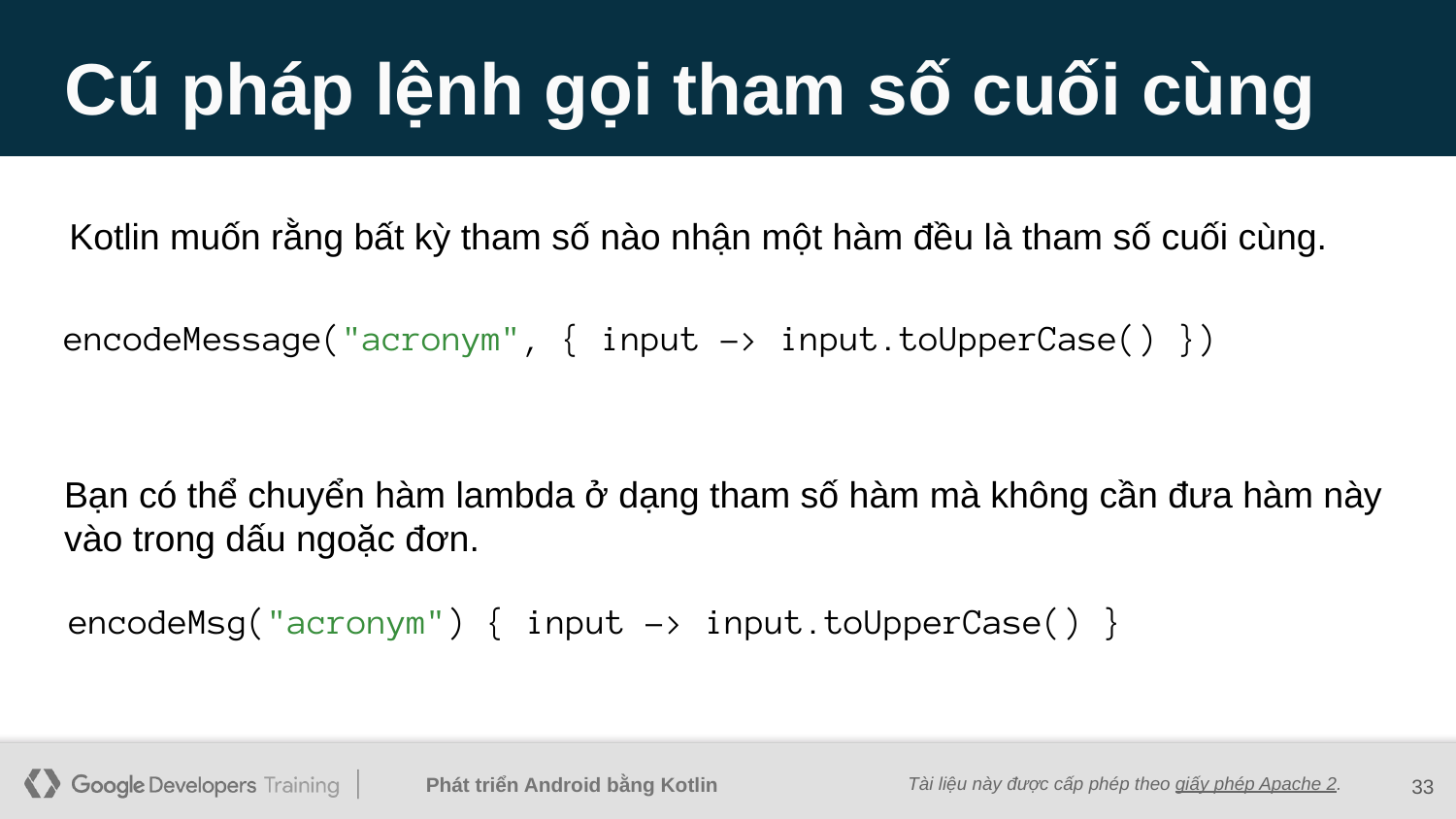

# Cú pháp lệnh gọi tham số cuối cùng
Kotlin muốn rằng bất kỳ tham số nào nhận một hàm đều là tham số cuối cùng.

encodeMessage("acronym", { input -> input.toUpperCase() })

Bạn có thể chuyển hàm lambda ở dạng tham số hàm mà không cần đưa hàm này vào trong dấu ngoặc đơn.
encodeMsg("acronym") { input -> input.toUpperCase() }
33